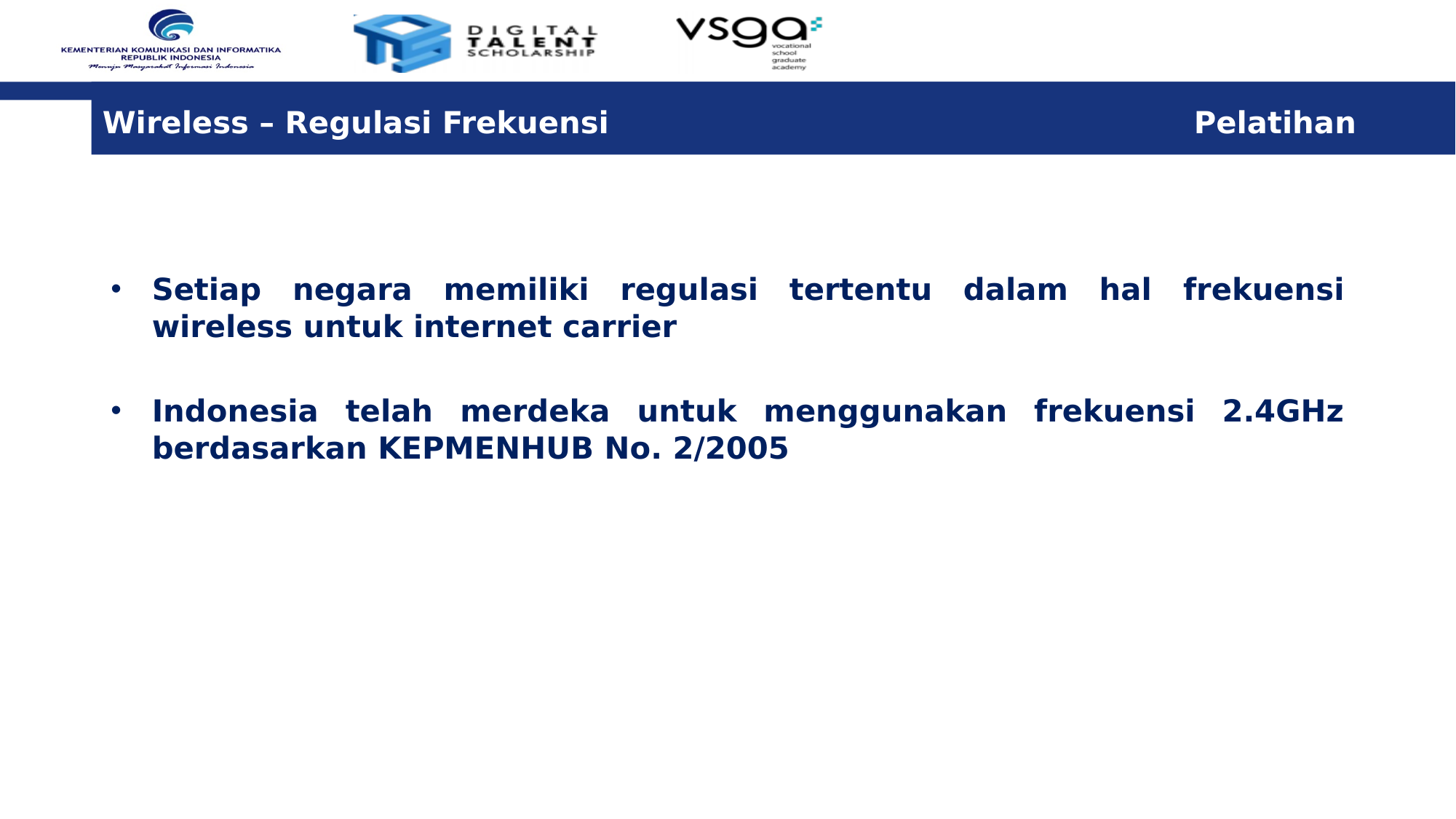

Wireless – Regulasi Frekuensi 						Pelatihan
Setiap negara memiliki regulasi tertentu dalam hal frekuensi wireless untuk internet carrier

Indonesia telah merdeka untuk menggunakan frekuensi 2.4GHz berdasarkan KEPMENHUB No. 2/2005